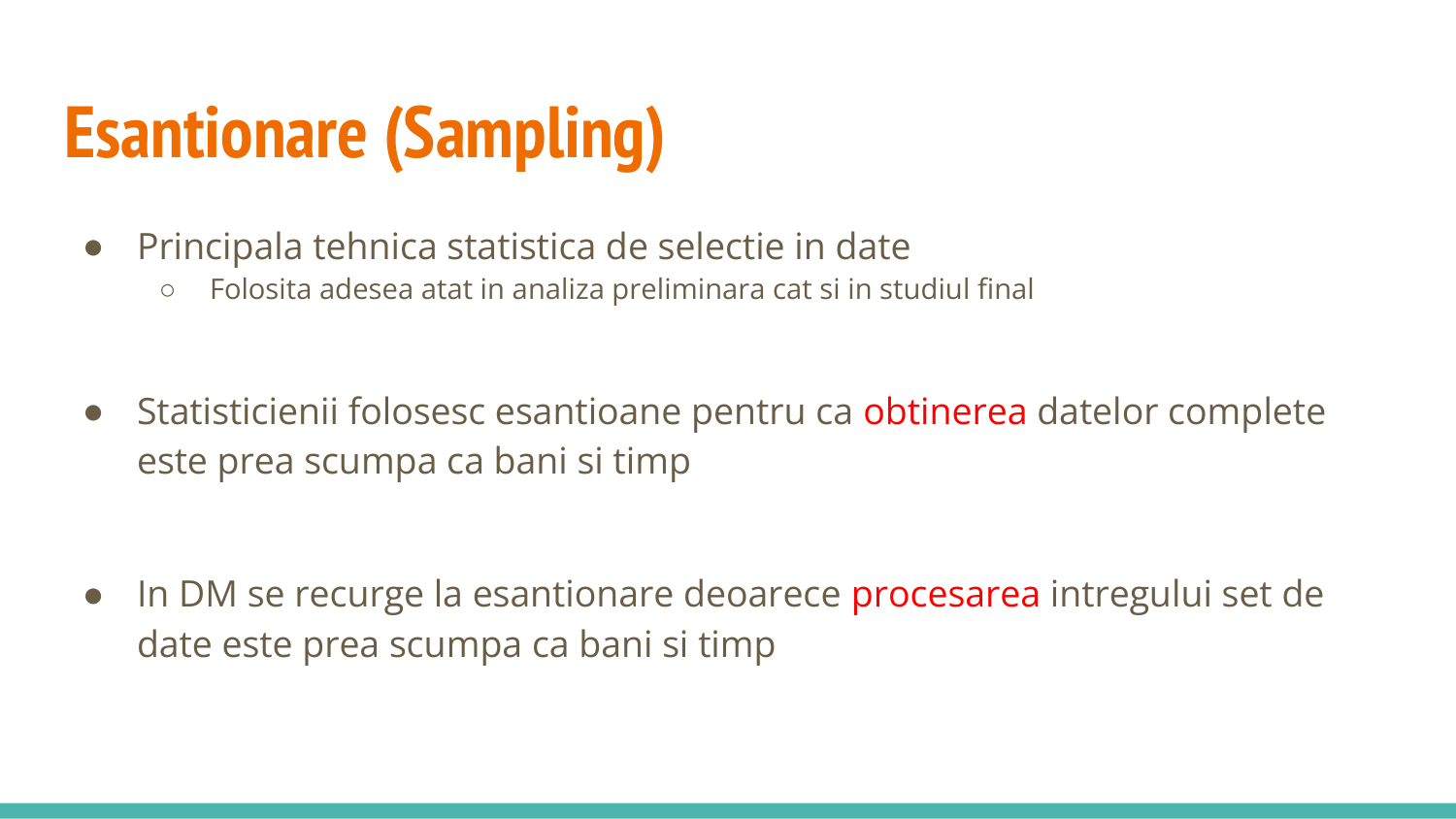

# Esantionare (Sampling)
Principala tehnica statistica de selectie in date
Folosita adesea atat in analiza preliminara cat si in studiul final

Statisticienii folosesc esantioane pentru ca obtinerea datelor complete este prea scumpa ca bani si timp

In DM se recurge la esantionare deoarece procesarea intregului set de date este prea scumpa ca bani si timp